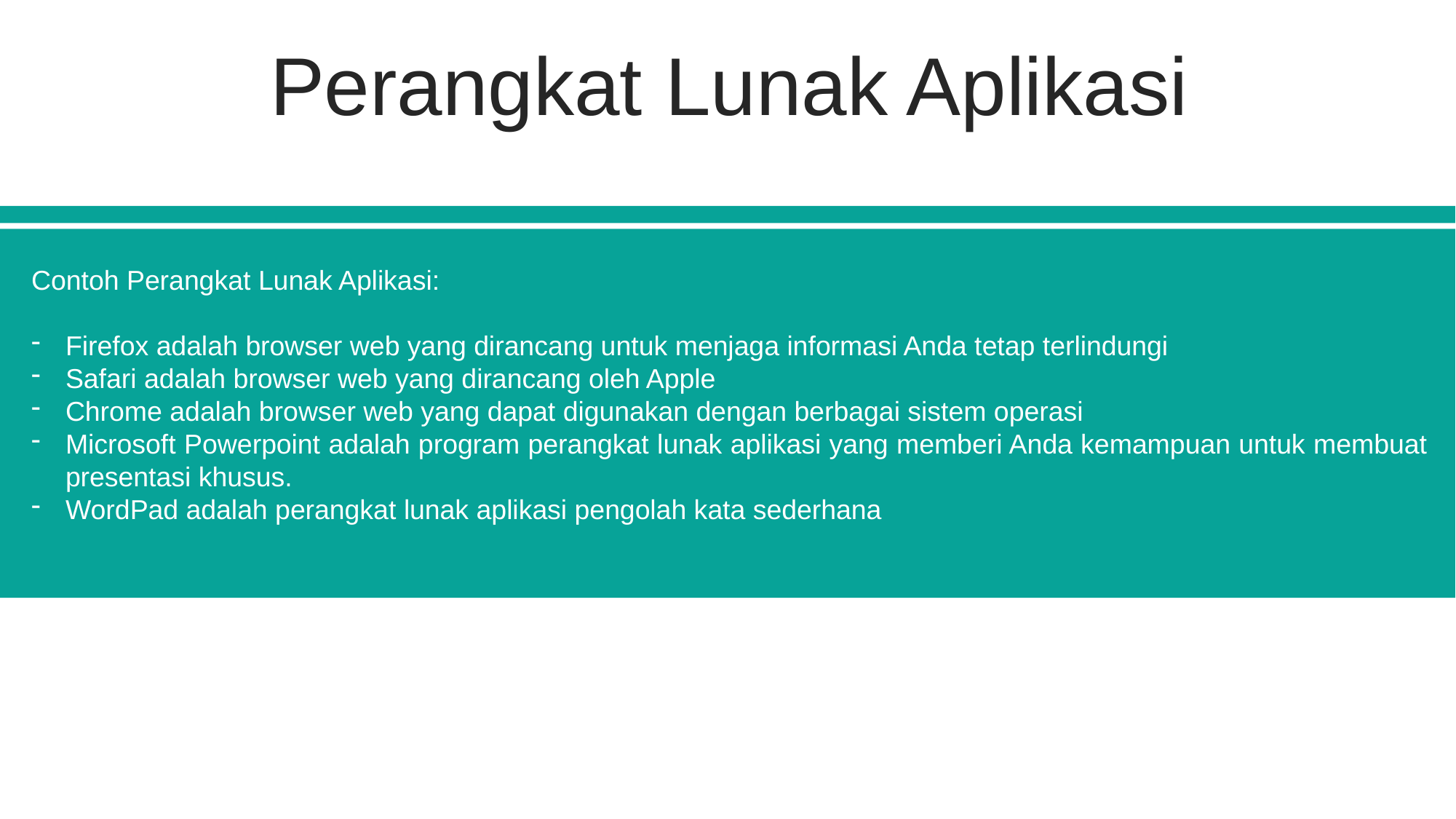

Perangkat Lunak Aplikasi

Contoh Perangkat Lunak Aplikasi:

Firefox adalah browser web yang dirancang untuk menjaga informasi Anda tetap terlindungi
Safari adalah browser web yang dirancang oleh Apple
Chrome adalah browser web yang dapat digunakan dengan berbagai sistem operasi
Microsoft Powerpoint adalah program perangkat lunak aplikasi yang memberi Anda kemampuan untuk membuat presentasi khusus.
WordPad adalah perangkat lunak aplikasi pengolah kata sederhana